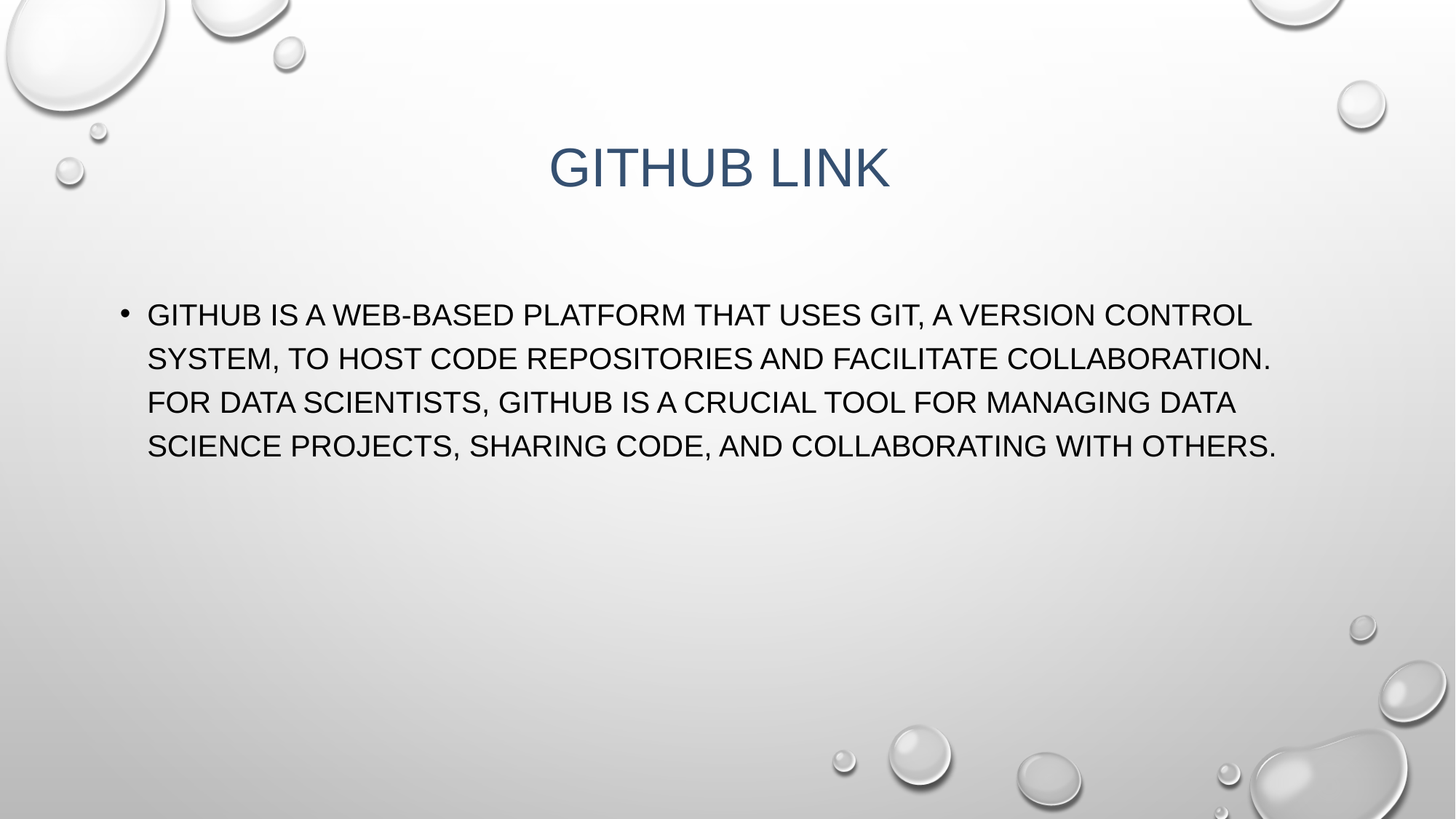

# Github link
GitHub is a web-based platform that uses Git, a version control system, to host code repositories and facilitate collaboration. For data scientists, GitHub is a crucial tool for managing data science projects, sharing code, and collaborating with others.